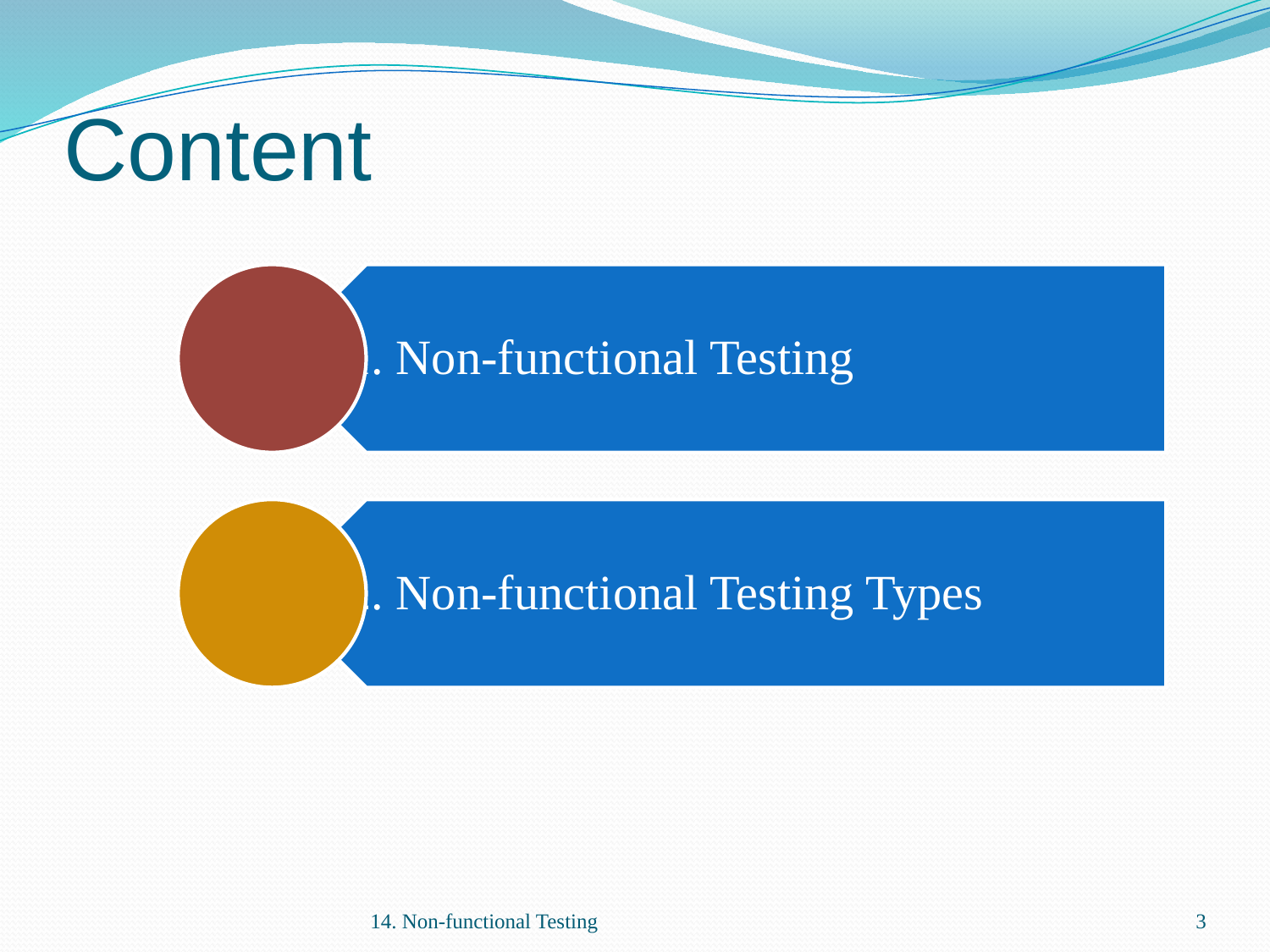

# Content
1. Non-functional Testing
2. Non-functional Testing Types
14. Non-functional Testing
3